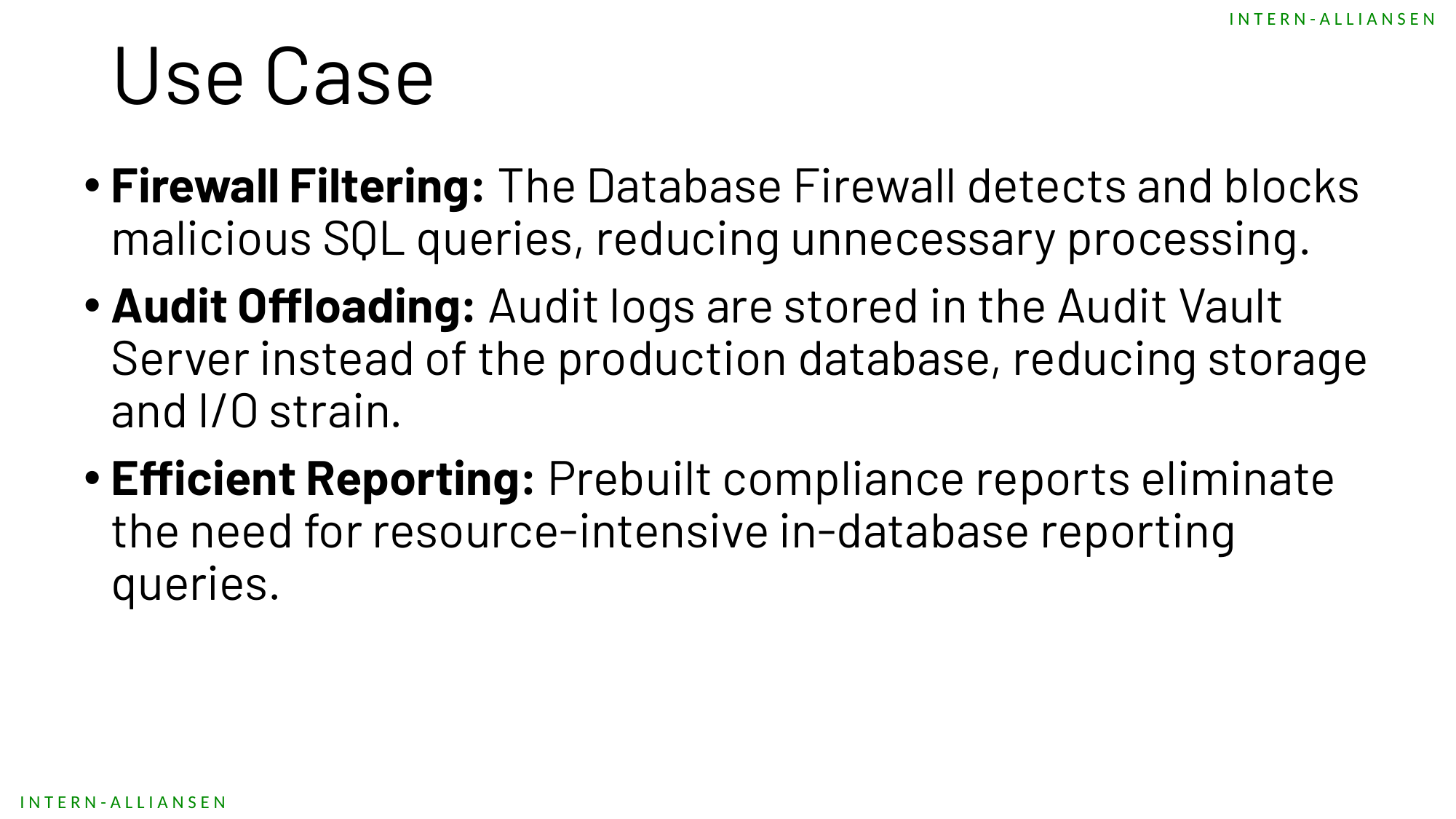

Use Case
Firewall Filtering: The Database Firewall detects and blocks malicious SQL queries, reducing unnecessary processing.
Audit Offloading: Audit logs are stored in the Audit Vault Server instead of the production database, reducing storage and I/O strain.
Efficient Reporting: Prebuilt compliance reports eliminate the need for resource-intensive in-database reporting queries.